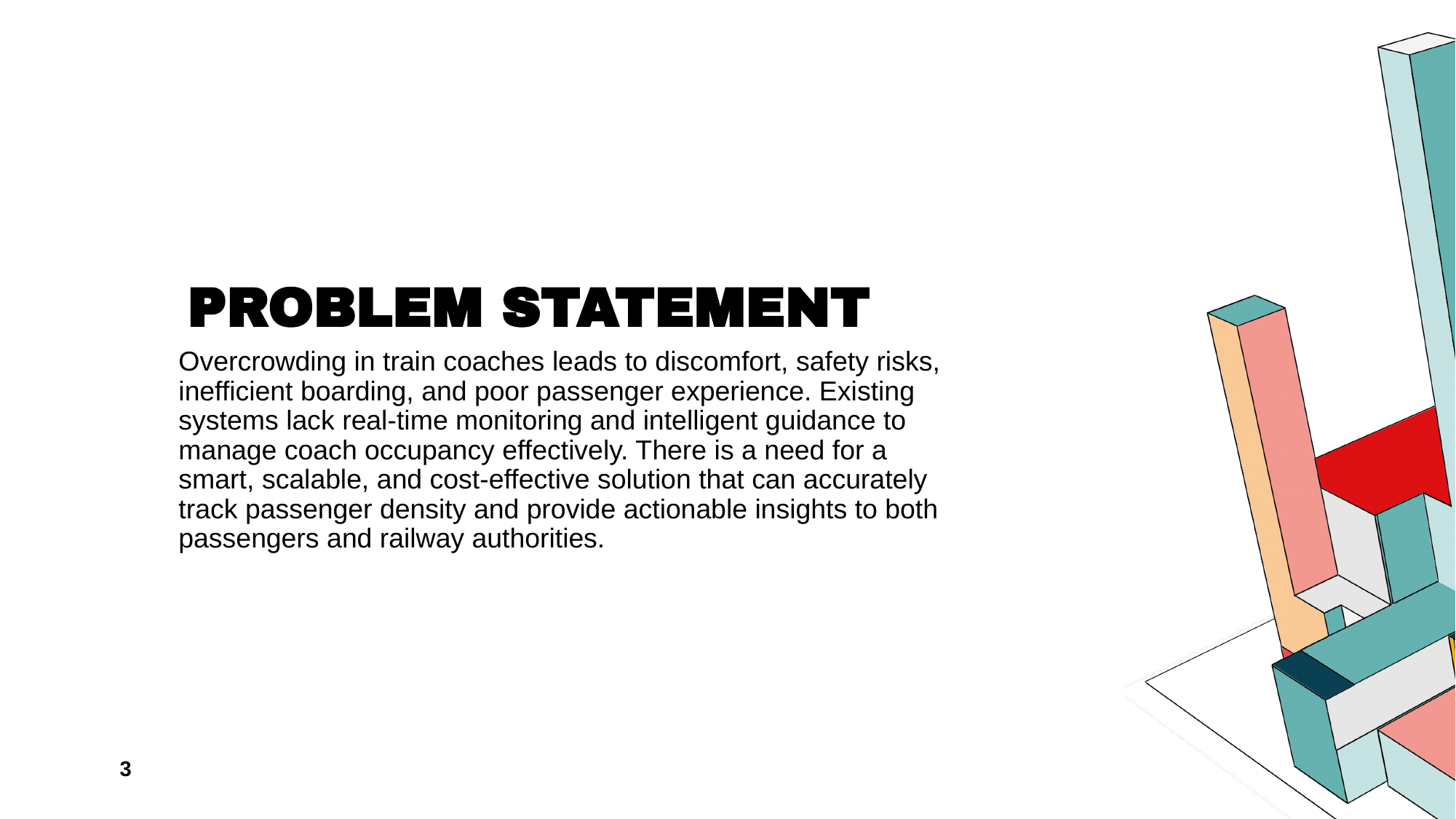

# Problem Statement
Overcrowding in train coaches leads to discomfort, safety risks, inefficient boarding, and poor passenger experience. Existing systems lack real-time monitoring and intelligent guidance to manage coach occupancy effectively. There is a need for a smart, scalable, and cost-effective solution that can accurately track passenger density and provide actionable insights to both passengers and railway authorities.
3